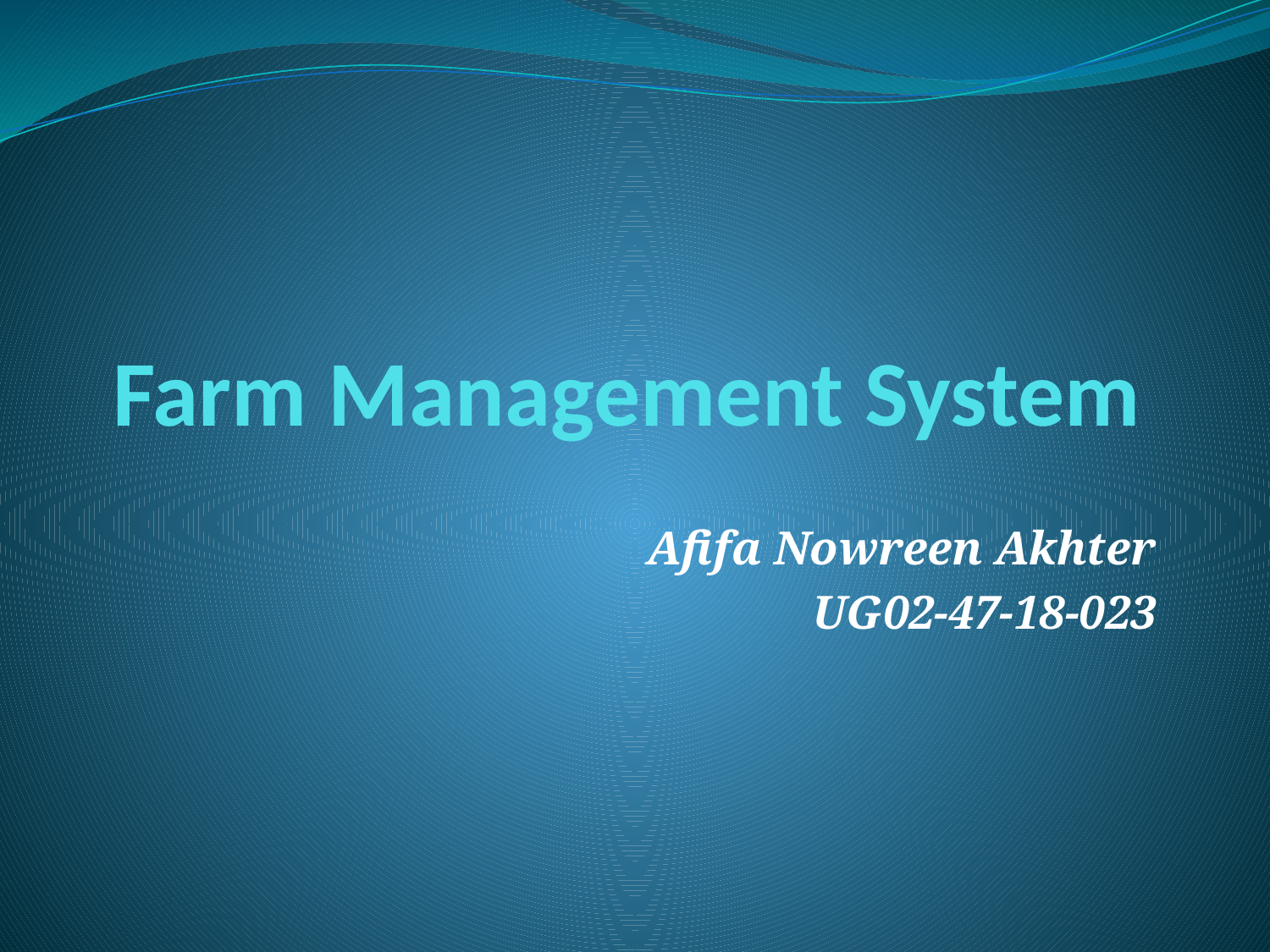

# Farm Management System

Afifa Nowreen Akhter
UG02-47-18-023